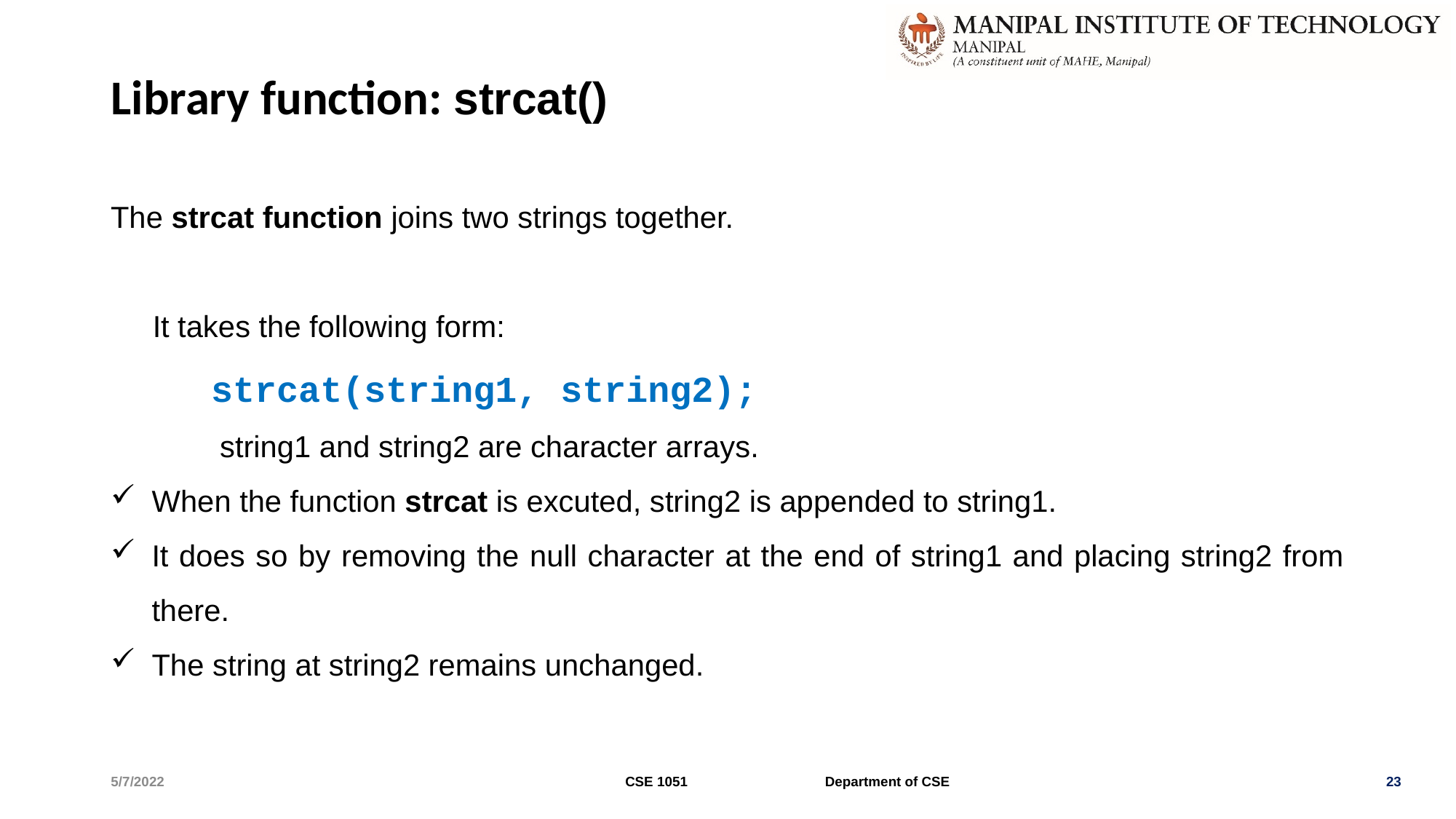

# Library function: strcat()
The strcat function joins two strings together.

     It takes the following form:
            strcat(string1, string2);
	string1 and string2 are character arrays.
When the function strcat is excuted, string2 is appended to string1.
It does so by removing the null character at the end of string1 and placing string2 from there.
The string at string2 remains unchanged.

5/7/2022
CSE 1051                                    Department of CSE
23